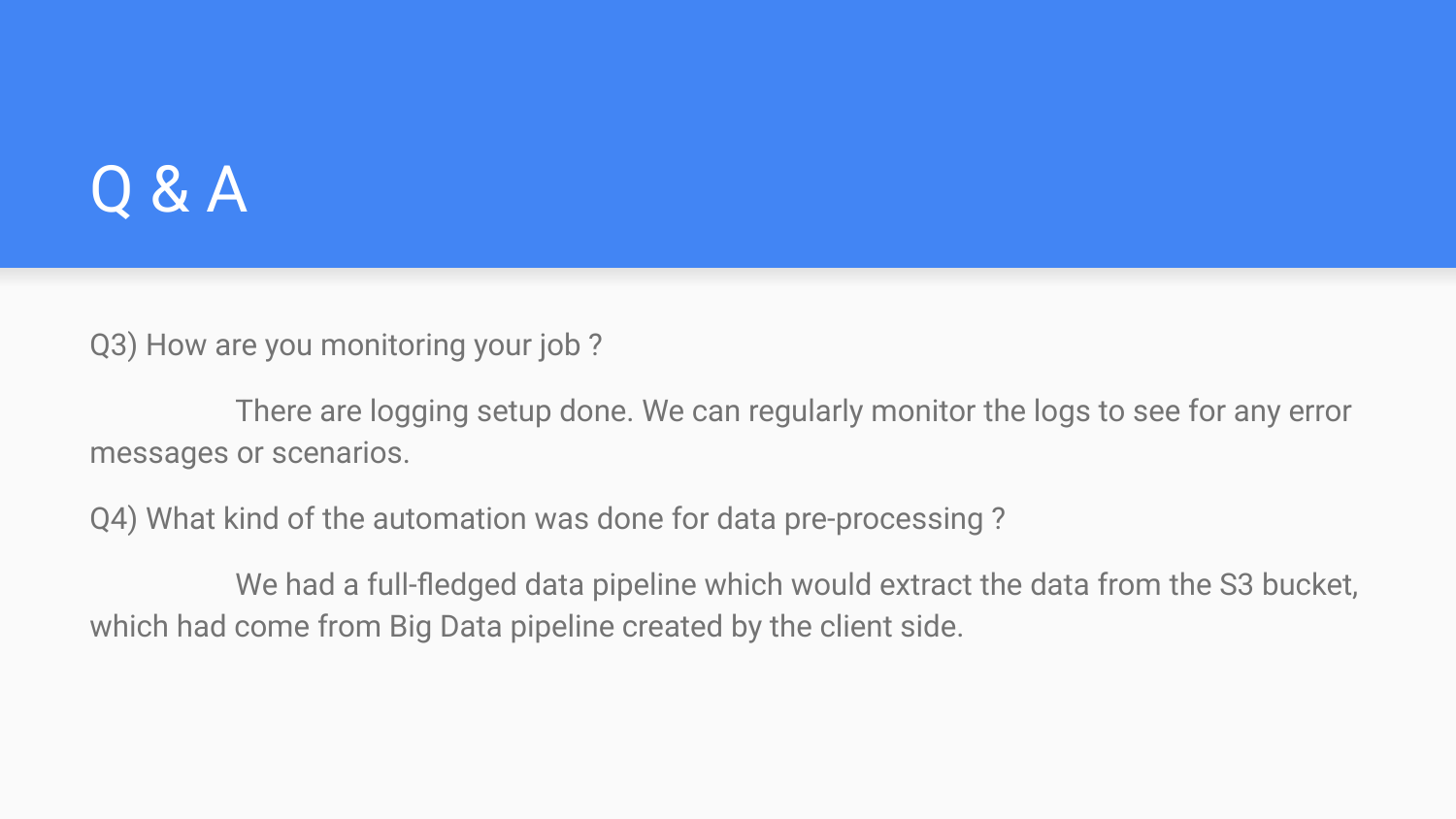

# Q & A
Q3) How are you monitoring your job ?
	There are logging setup done. We can regularly monitor the logs to see for any error messages or scenarios.
Q4) What kind of the automation was done for data pre-processing ?
	We had a full-fledged data pipeline which would extract the data from the S3 bucket, which had come from Big Data pipeline created by the client side.